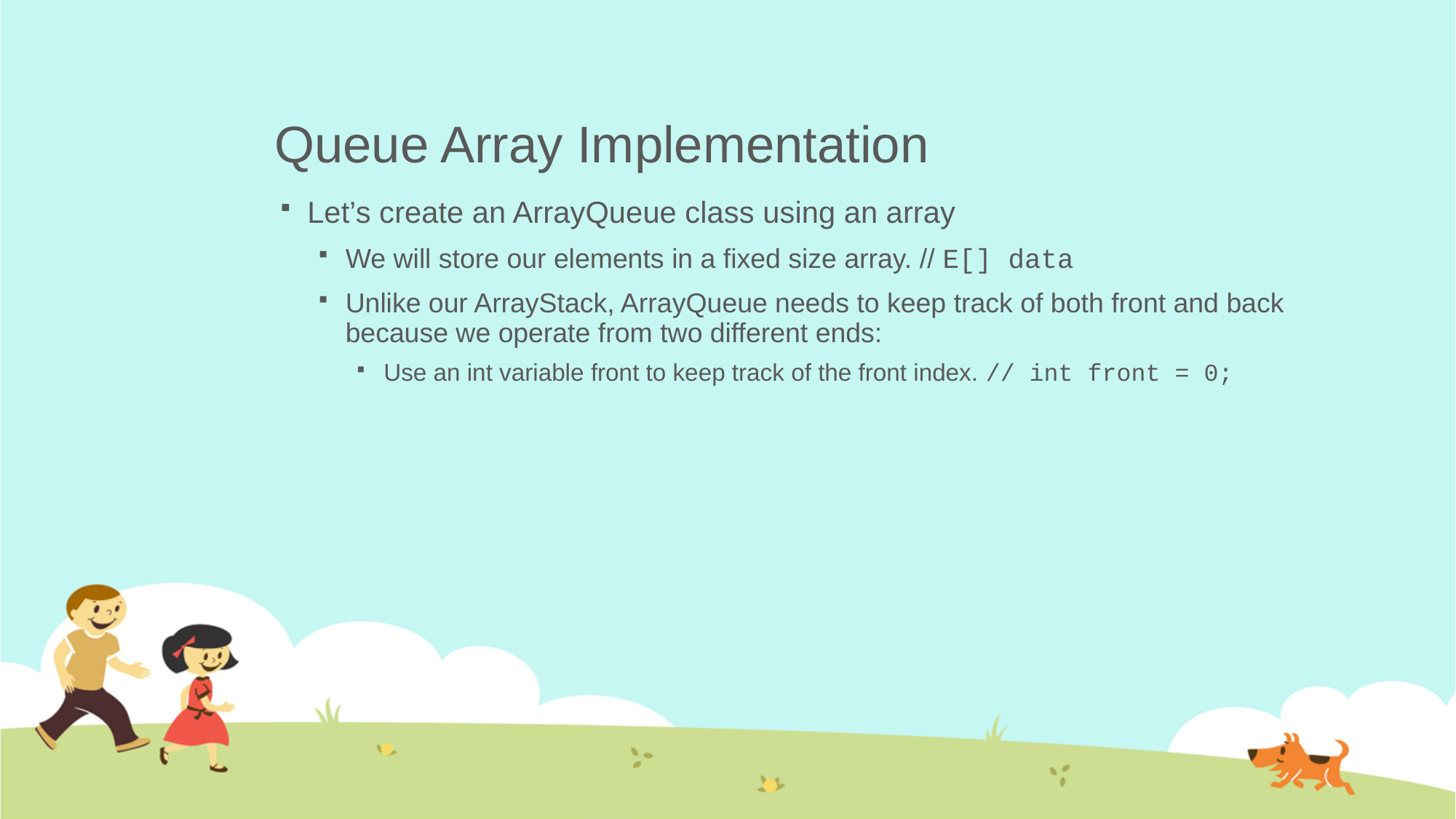

# Queue Array Implementation
Let’s create an ArrayQueue class using an array
We will store our elements in a fixed size array. // E[] data
Unlike our ArrayStack, ArrayQueue needs to keep track of both front and back because we operate from two different ends:
Use an int variable front to keep track of the front index. // int front = 0;